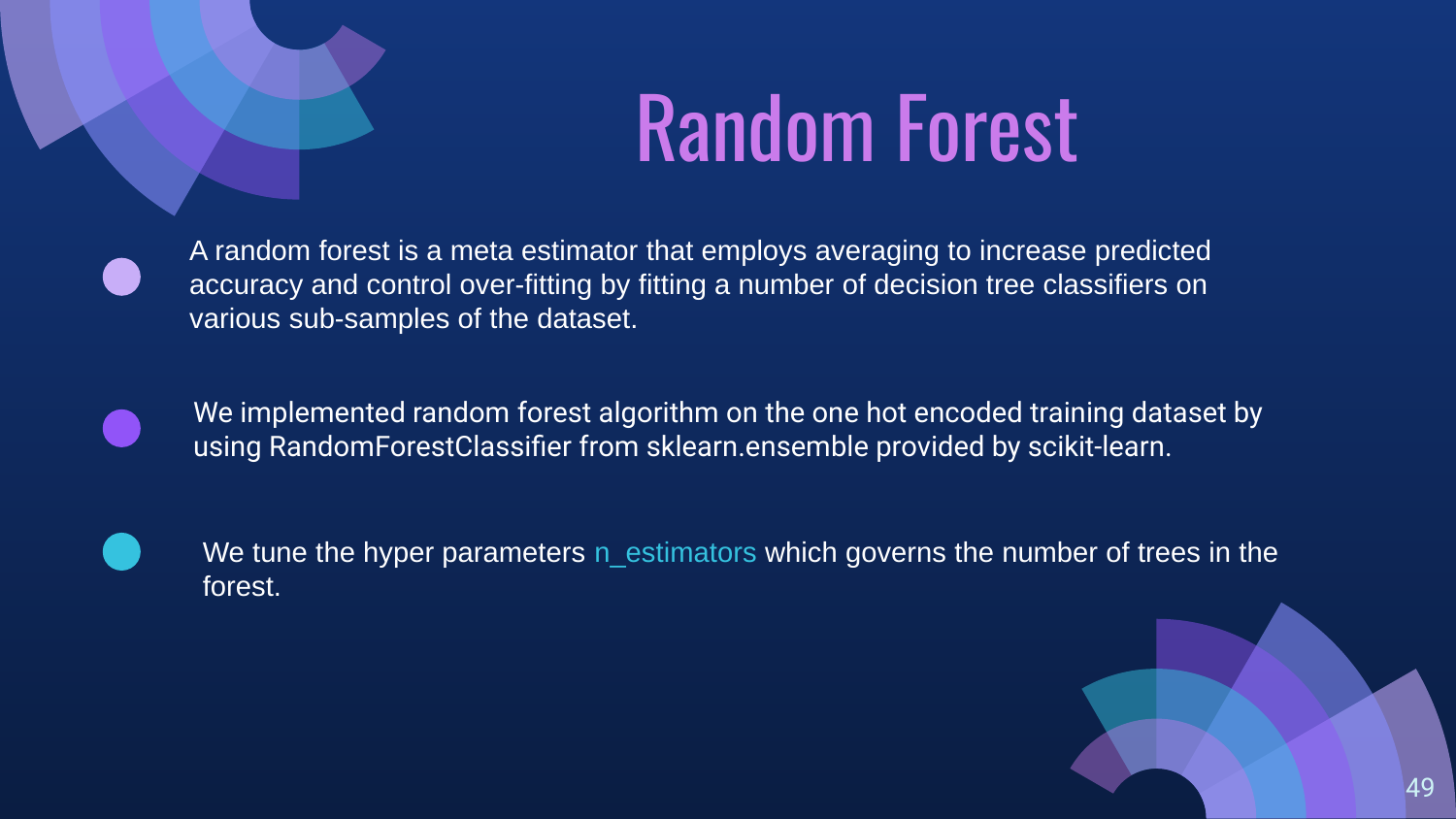

# Random Forest
A random forest is a meta estimator that employs averaging to increase predicted accuracy and control over-fitting by fitting a number of decision tree classifiers on various sub-samples of the dataset.

We implemented random forest algorithm on the one hot encoded training dataset by using RandomForestClassifier from sklearn.ensemble provided by scikit-learn.

We tune the hyper parameters n_estimators which governs the number of trees in the forest.

49